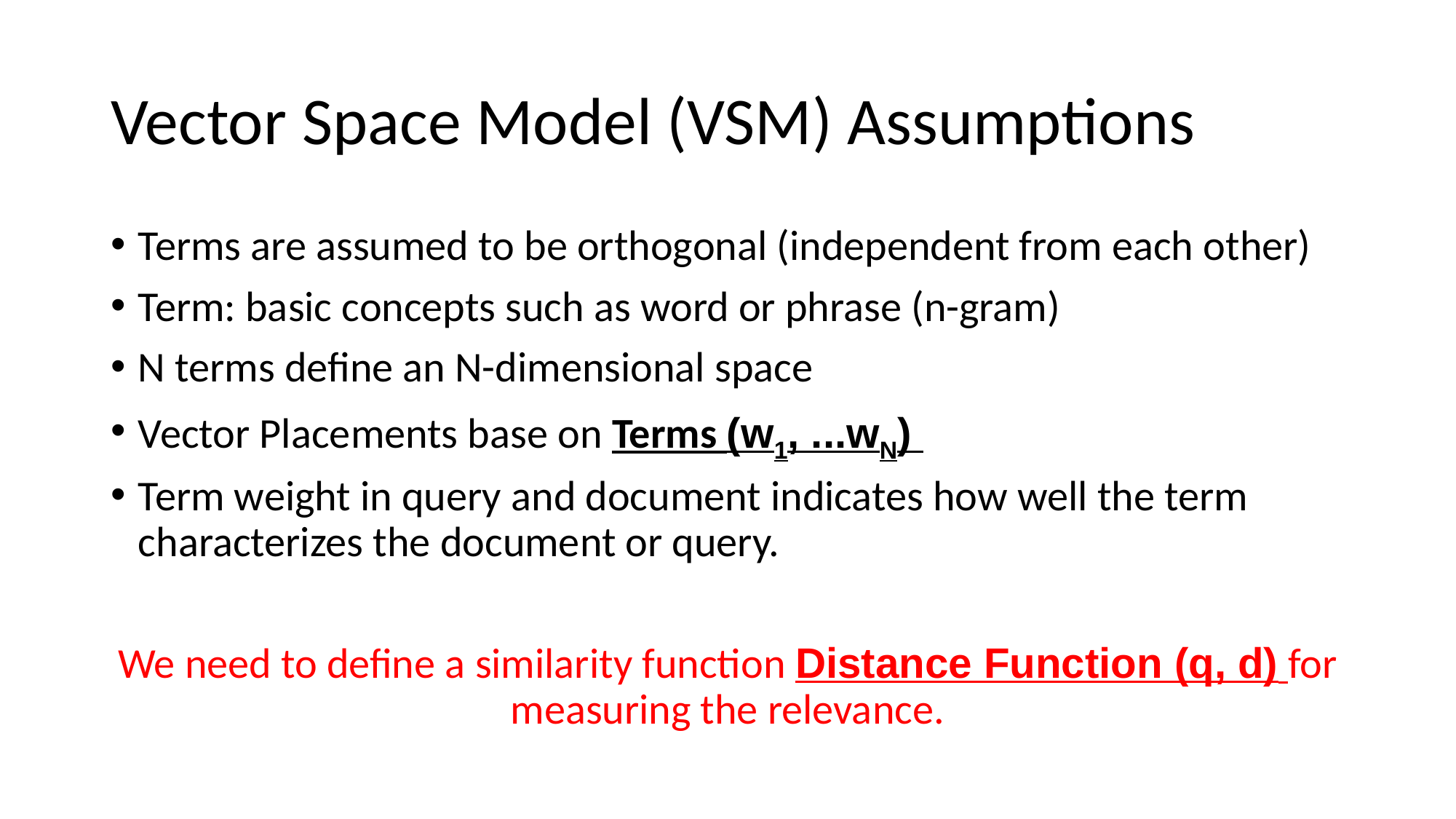

# Vector Space Model (VSM) Assumptions
Terms are assumed to be orthogonal (independent from each other)
Term: basic concepts such as word or phrase (n-gram)
N terms define an N-dimensional space
Vector Placements base on Terms (w1, ...wN)
Term weight in query and document indicates how well the term characterizes the document or query.

We need to define a similarity function Distance Function (q, d) for measuring the relevance.